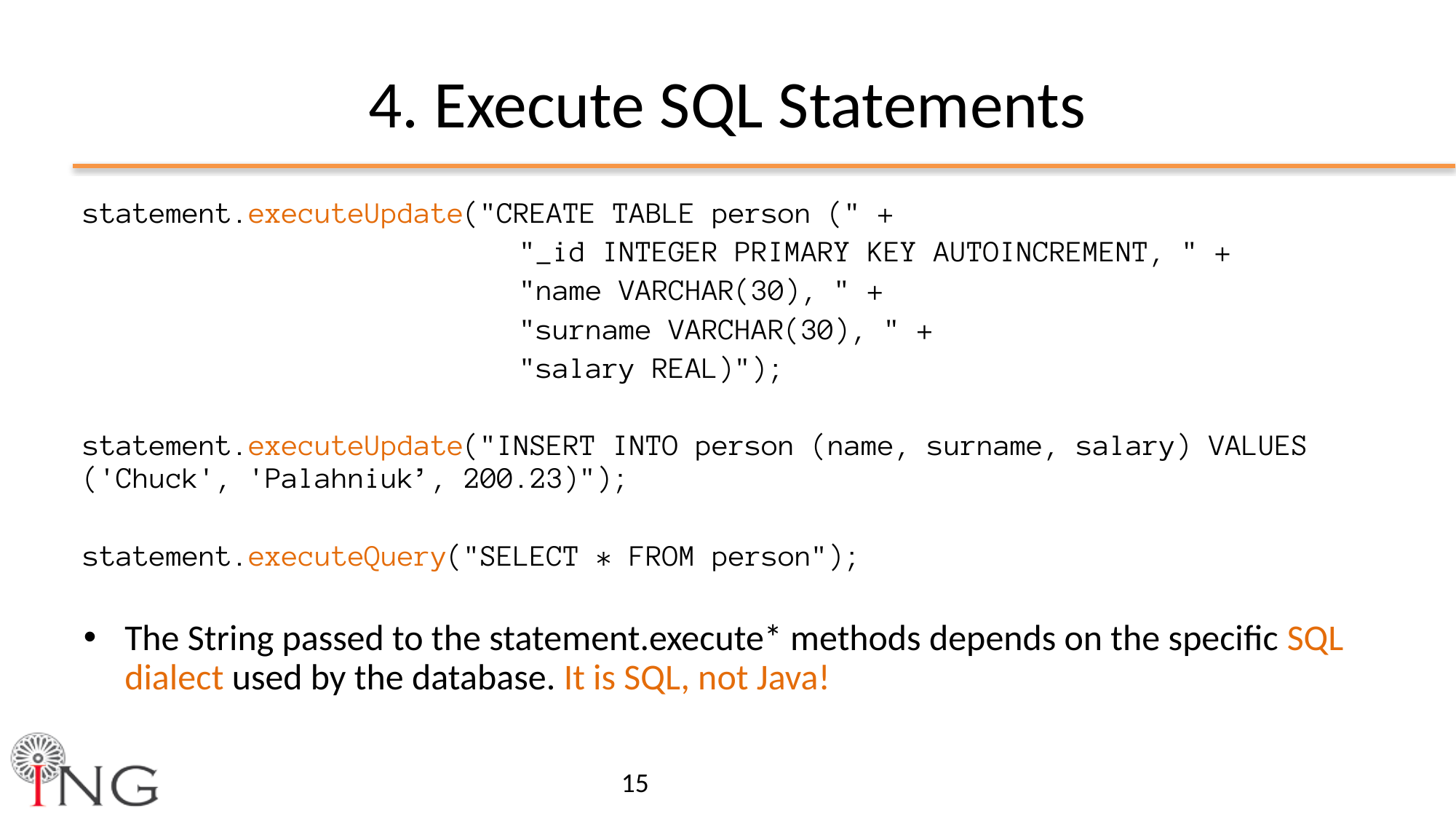

# 4. Execute SQL Statements
statement.executeUpdate("CREATE TABLE person (" +
				"_id INTEGER PRIMARY KEY AUTOINCREMENT, " +
				"name VARCHAR(30), " +
				"surname VARCHAR(30), " +
				"salary REAL)");

statement.executeUpdate("INSERT INTO person (name, surname, salary) VALUES ('Chuck', 'Palahniuk’, 200.23)");

statement.executeQuery("SELECT * FROM person");

The String passed to the statement.execute* methods depends on the specific SQL dialect used by the database. It is SQL, not Java!

15